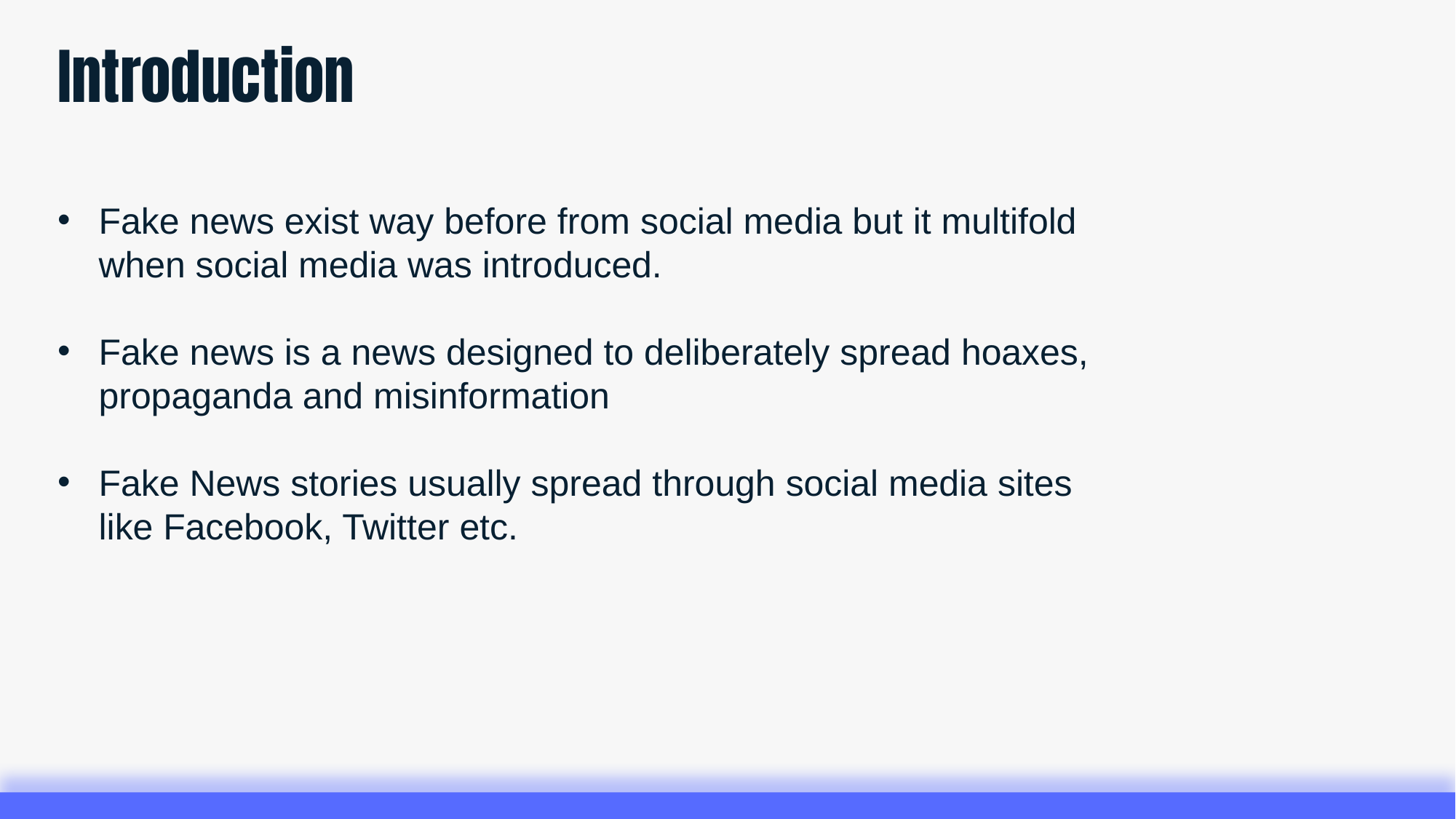

Introduction
Fake news exist way before from social media but it multifold when social media was introduced.

Fake news is a news designed to deliberately spread hoaxes, propaganda and misinformation

Fake News stories usually spread through social media sites like Facebook, Twitter etc.